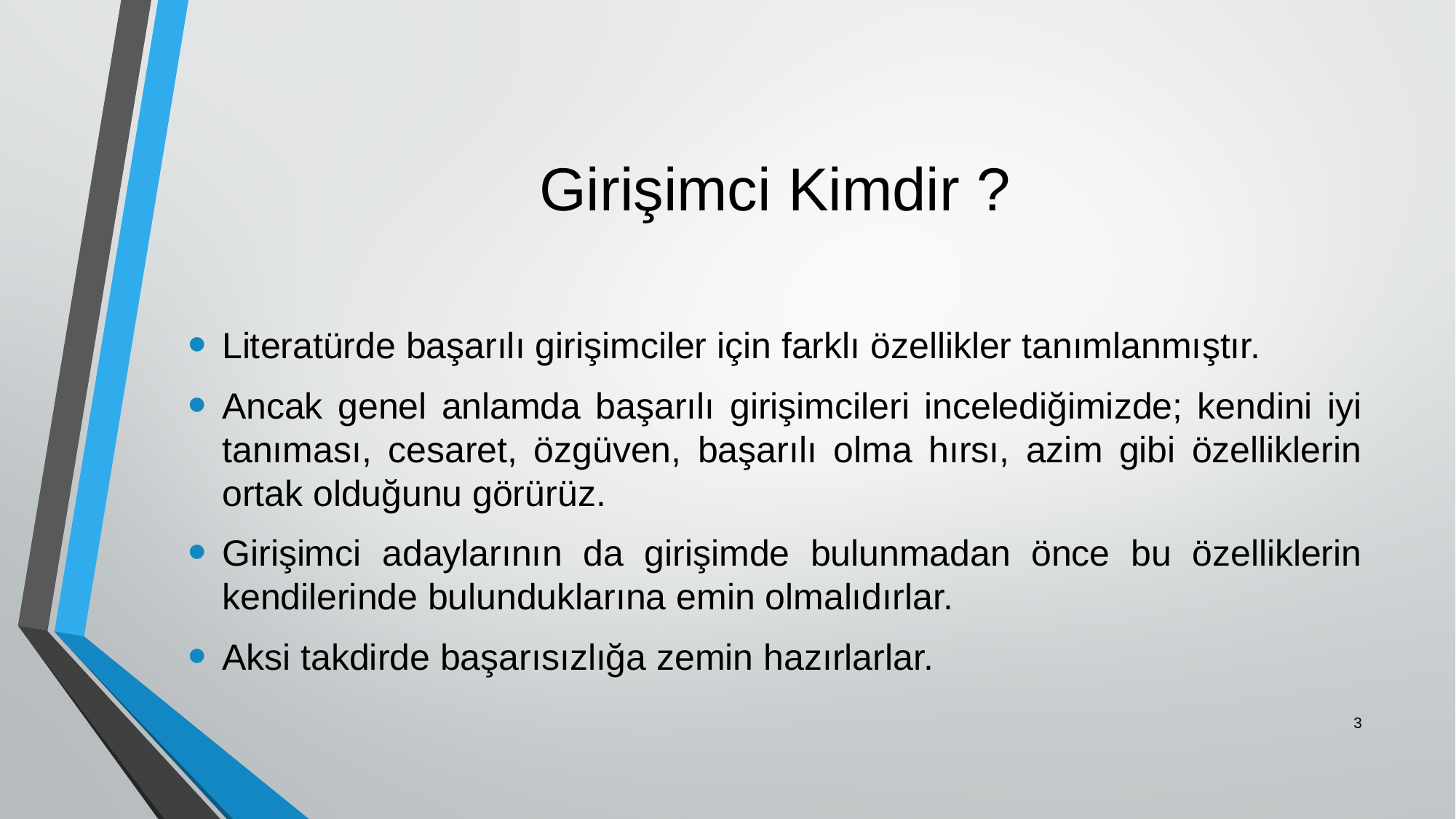

# Girişimci Kimdir ?
Literatürde başarılı girişimciler için farklı özellikler tanımlanmıştır.
Ancak genel anlamda başarılı girişimcileri incelediğimizde; kendini iyi tanıması, cesaret, özgüven, başarılı olma hırsı, azim gibi özelliklerin ortak olduğunu görürüz.
Girişimci adaylarının da girişimde bulunmadan önce bu özelliklerin kendilerinde bulunduklarına emin olmalıdırlar.
Aksi takdirde başarısızlığa zemin hazırlarlar.
3